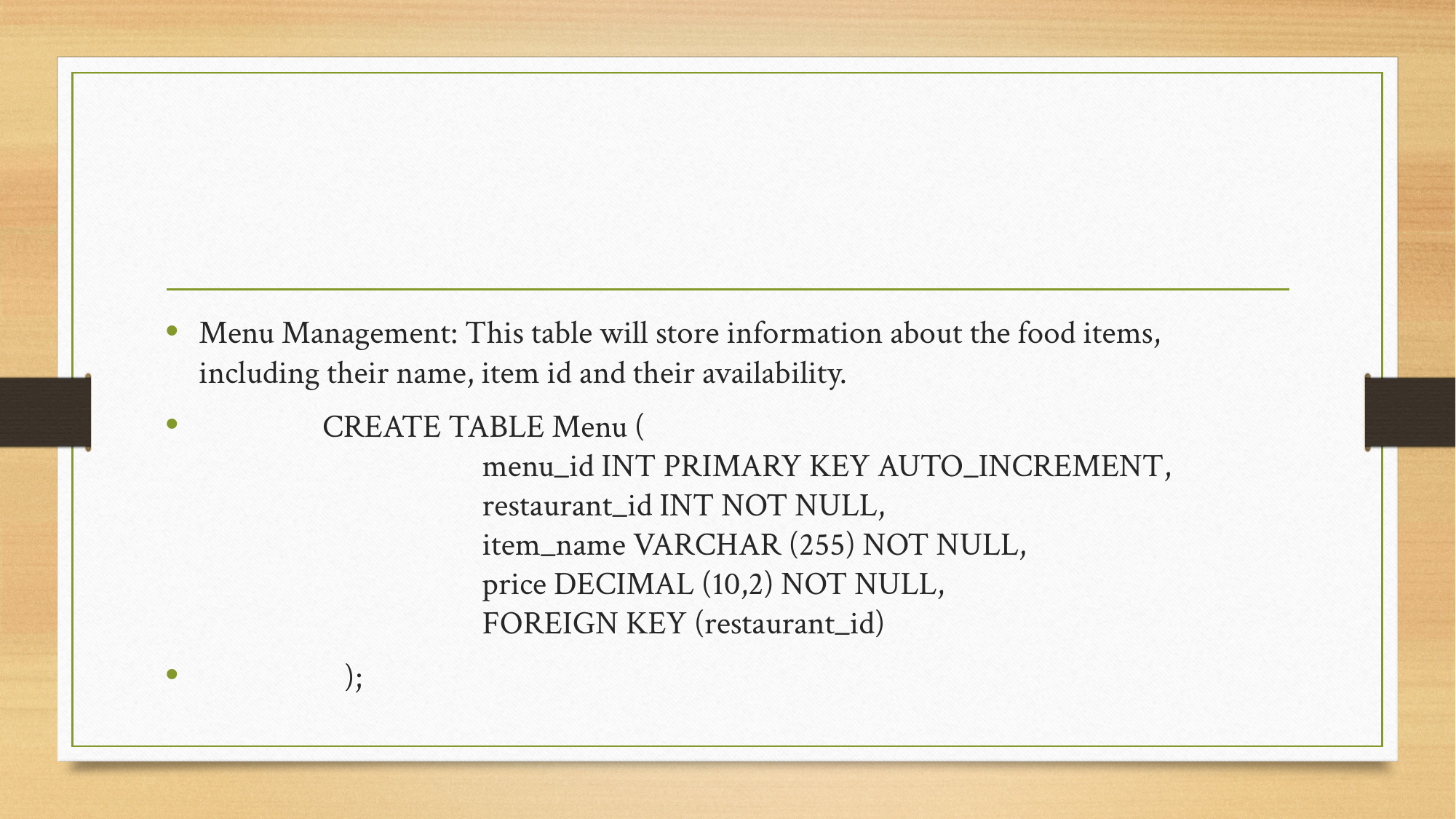

#
Menu Management: This table will store information about the food items, including their name, item id and their availability.
                 CREATE TABLE Menu (
                                       menu_id INT PRIMARY KEY AUTO_INCREMENT,
                                       restaurant_id INT NOT NULL,
                                       item_name VARCHAR (255) NOT NULL,
                                       price DECIMAL (10,2) NOT NULL,
                                       FOREIGN KEY (restaurant_id)
                    );